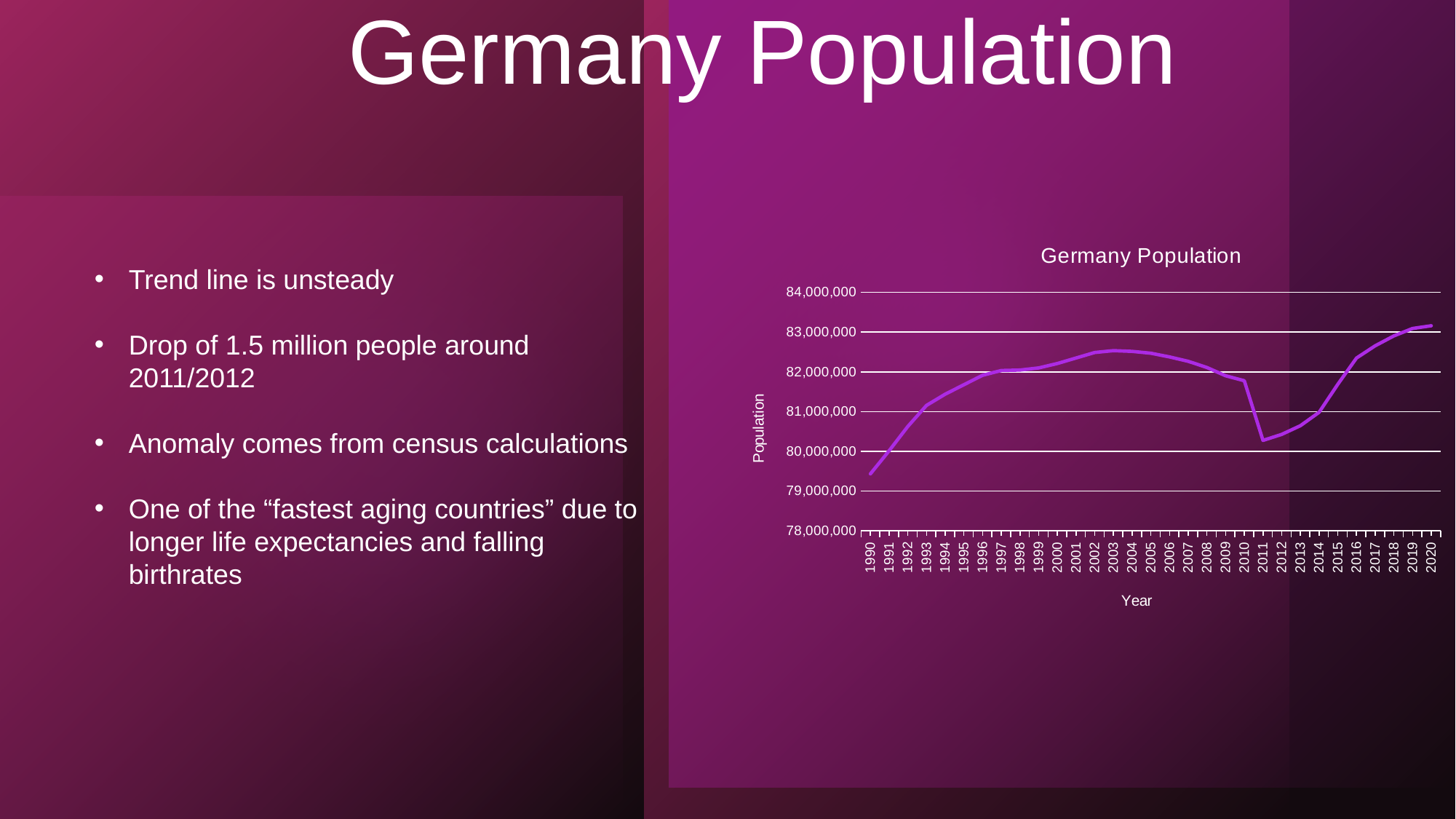

# Germany Population

### Chart: Germany Population

| Category | Germany |
|---|---|
| 1990 | 79433029.0 |
| 1991 | 80013896.0 |
| 1992 | 80624598.0 |
| 1993 | 81156363.0 |
| 1994 | 81438348.0 |
| 1995 | 81678051.0 |
| 1996 | 81914831.0 |
| 1997 | 82034771.0 |
| 1998 | 82047195.0 |
| 1999 | 82100243.0 |
| 2000 | 82211508.0 |
| 2001 | 82349925.0 |
| 2002 | 82488495.0 |
| 2003 | 82534176.0 |
| 2004 | 82516260.0 |
| 2005 | 82469422.0 |
| 2006 | 82376451.0 |
| 2007 | 82266372.0 |
| 2008 | 82110097.0 |
| 2009 | 81902307.0 |
| 2010 | 81776930.0 |
| 2011 | 80274983.0 |
| 2012 | 80425823.0 |
| 2013 | 80645605.0 |
| 2014 | 80982500.0 |
| 2015 | 81686611.0 |
| 2016 | 82348669.0 |
| 2017 | 82657002.0 |
| 2018 | 82905782.0 |
| 2019 | 83092962.0 |
| 2020 | 83160871.0 |
Trend line is unsteady

Drop of 1.5 million people around 2011/2012

Anomaly comes from census calculations

One of the “fastest aging countries” due to longer life expectancies and falling birthrates